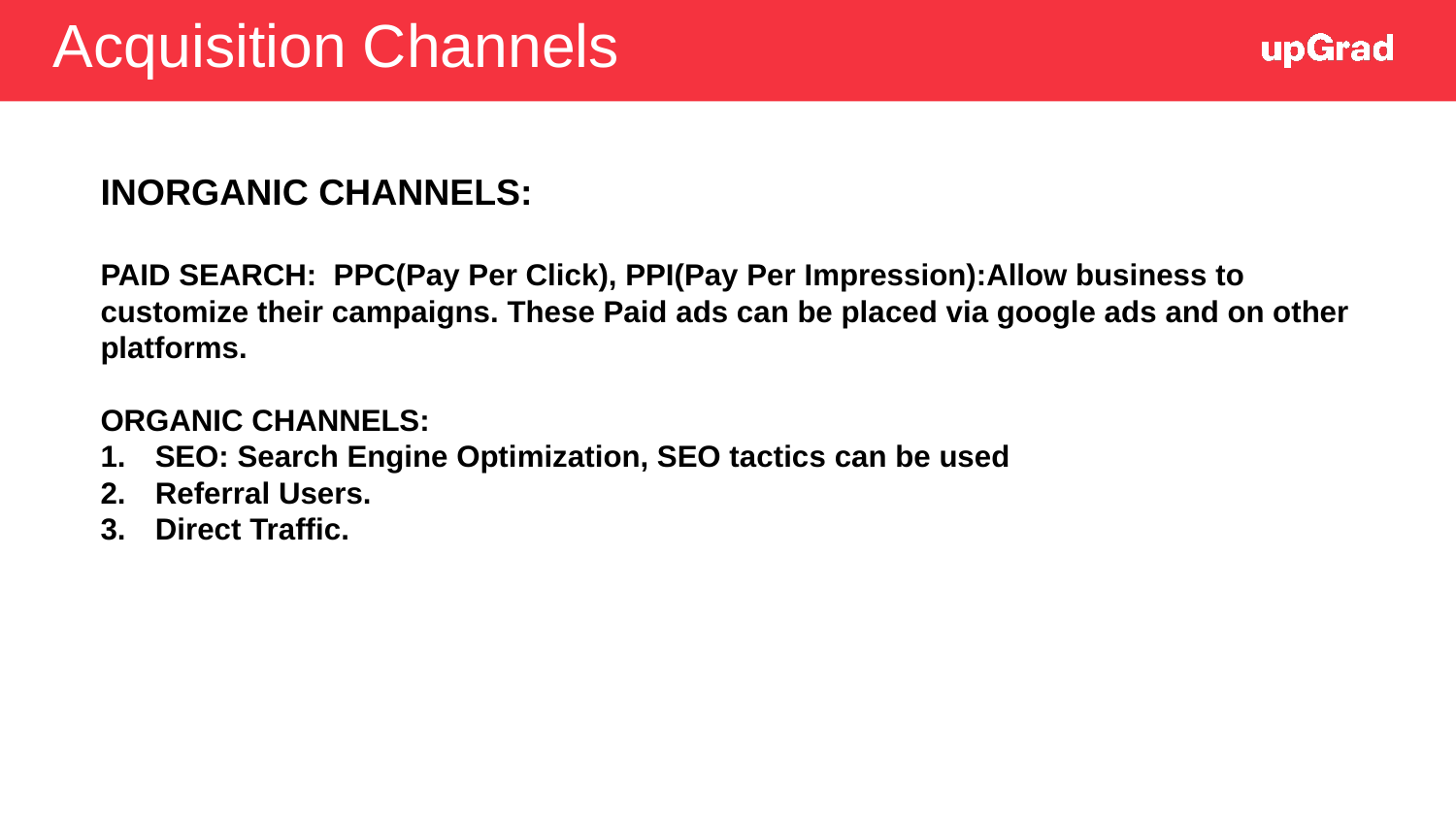

# Acquisition Channels
INORGANIC CHANNELS:

PAID SEARCH:  PPC(Pay Per Click), PPI(Pay Per Impression):Allow business to customize their campaigns. These Paid ads can be placed via google ads and on other platforms.

ORGANIC CHANNELS:
SEO: Search Engine Optimization, SEO tactics can be used
Referral Users.
Direct Traffic.